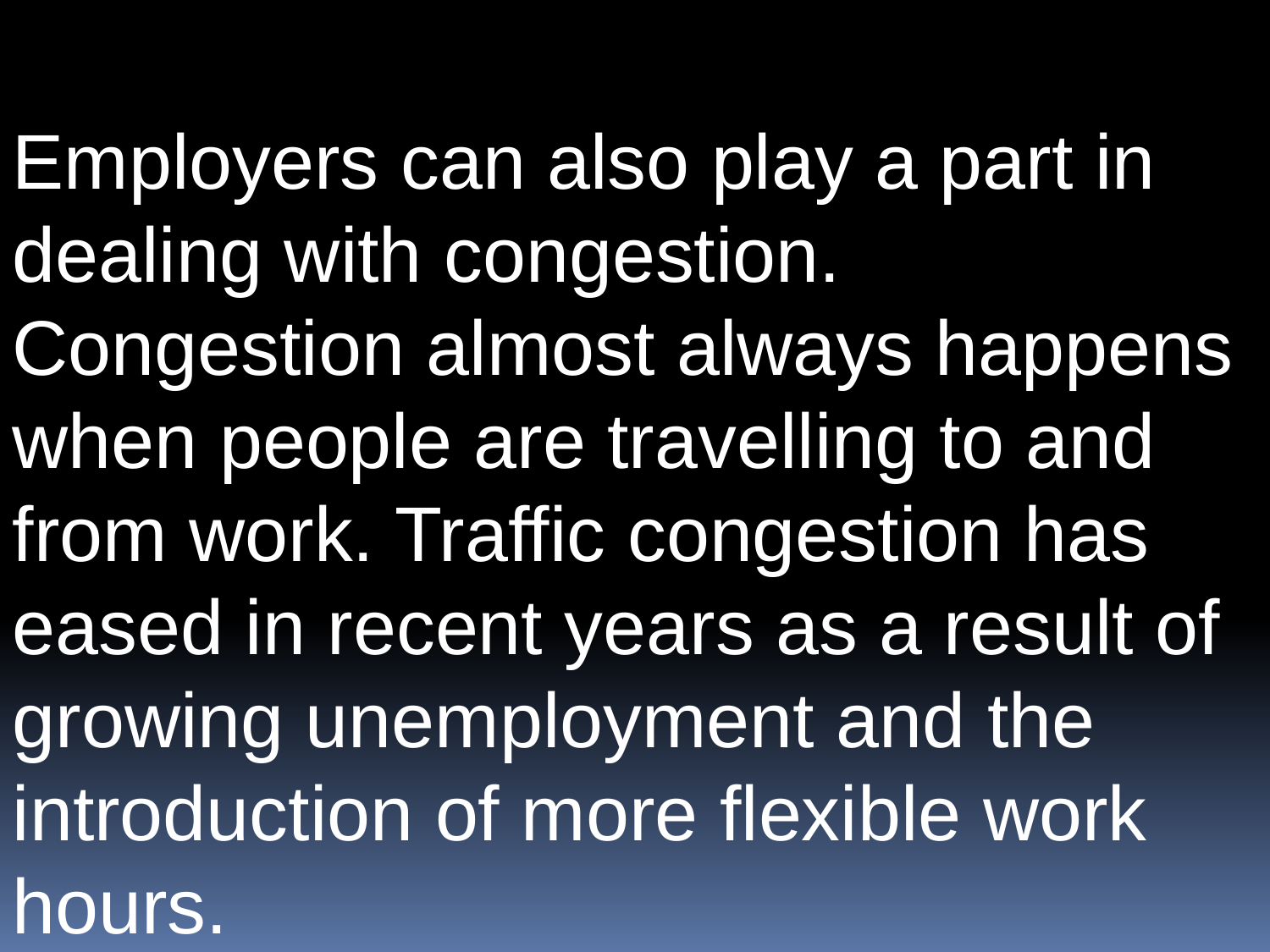

Employers can also play a part in dealing with congestion. Congestion almost always happens when people are travelling to and from work. Traffic congestion has eased in recent years as a result of growing unemployment and the introduction of more flexible work hours.